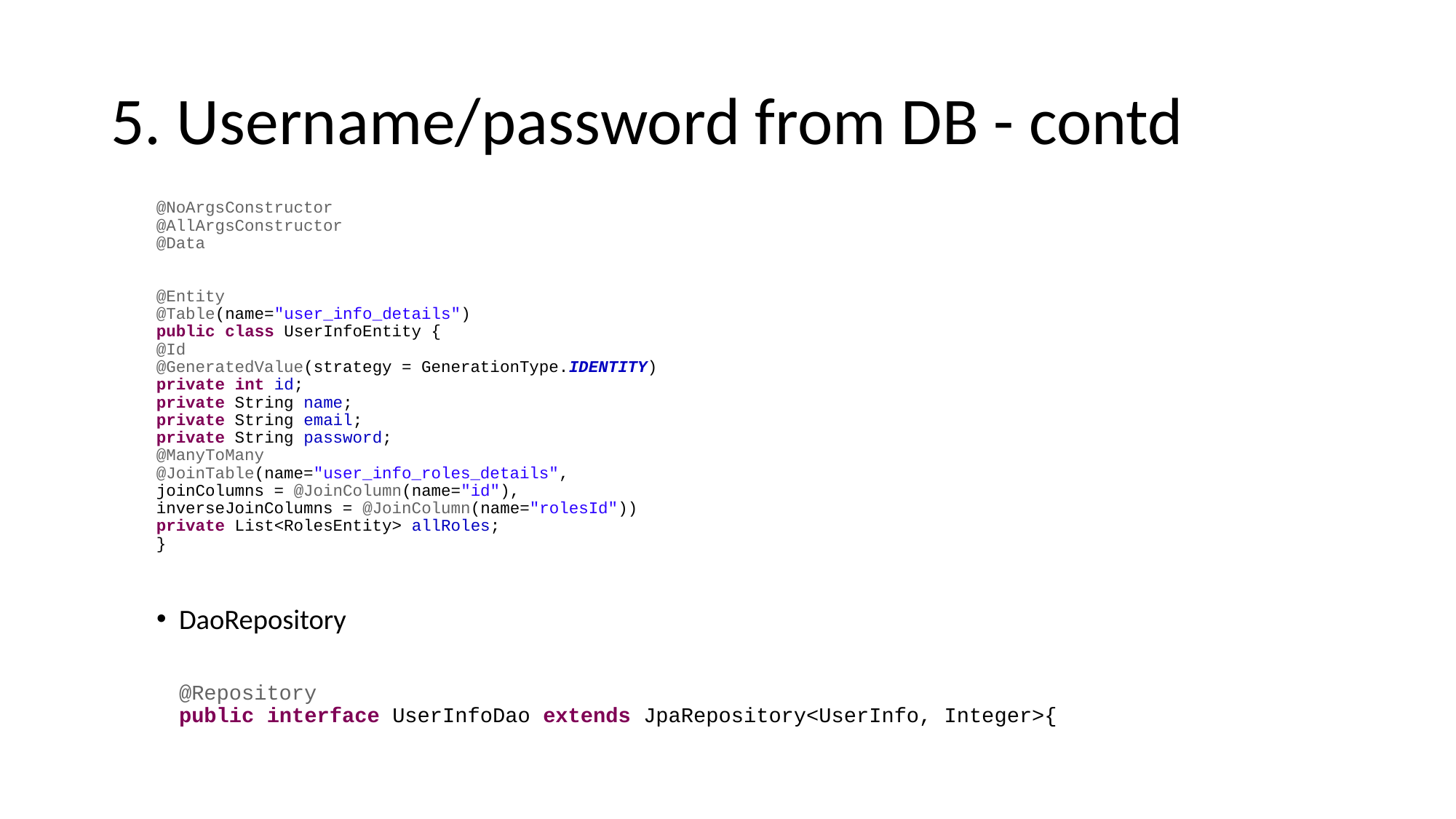

# 5. Username/password from DB - contd

@NoArgsConstructor
@AllArgsConstructor
@Data

@Entity
@Table(name="user_info_details")
public class UserInfoEntity {
@Id
@GeneratedValue(strategy = GenerationType.IDENTITY)
private int id;
private String name;
private String email;
private String password;
@ManyToMany
@JoinTable(name="user_info_roles_details",
joinColumns = @JoinColumn(name="id"),
inverseJoinColumns = @JoinColumn(name="rolesId"))
private List<RolesEntity> allRoles;
}

DaoRepository

@Repository
public interface UserInfoDao extends JpaRepository<UserInfo, Integer>{